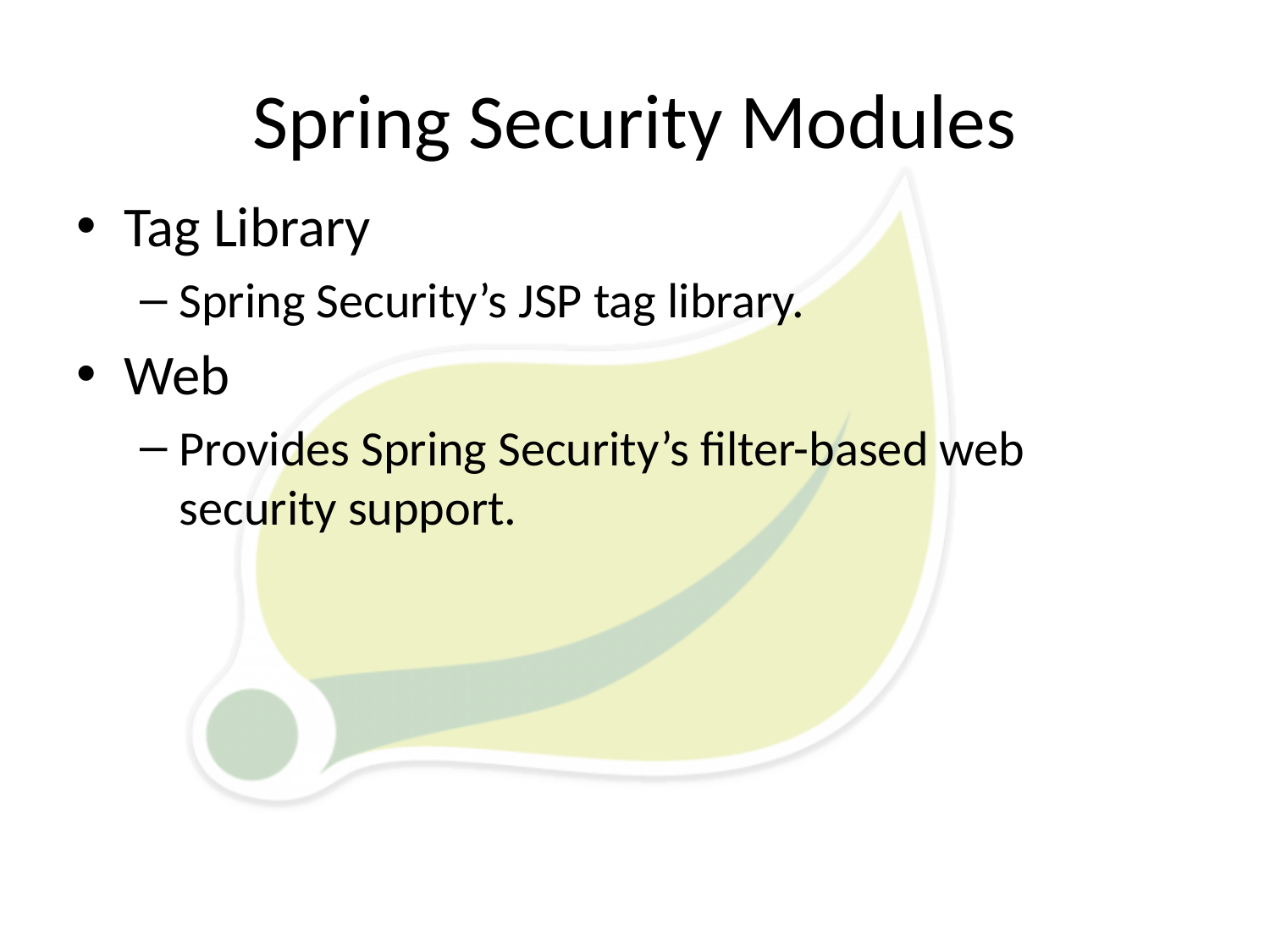

# Spring Security Modules
Tag Library
Spring Security’s JSP tag library.
Web
Provides Spring Security’s filter-based web security support.